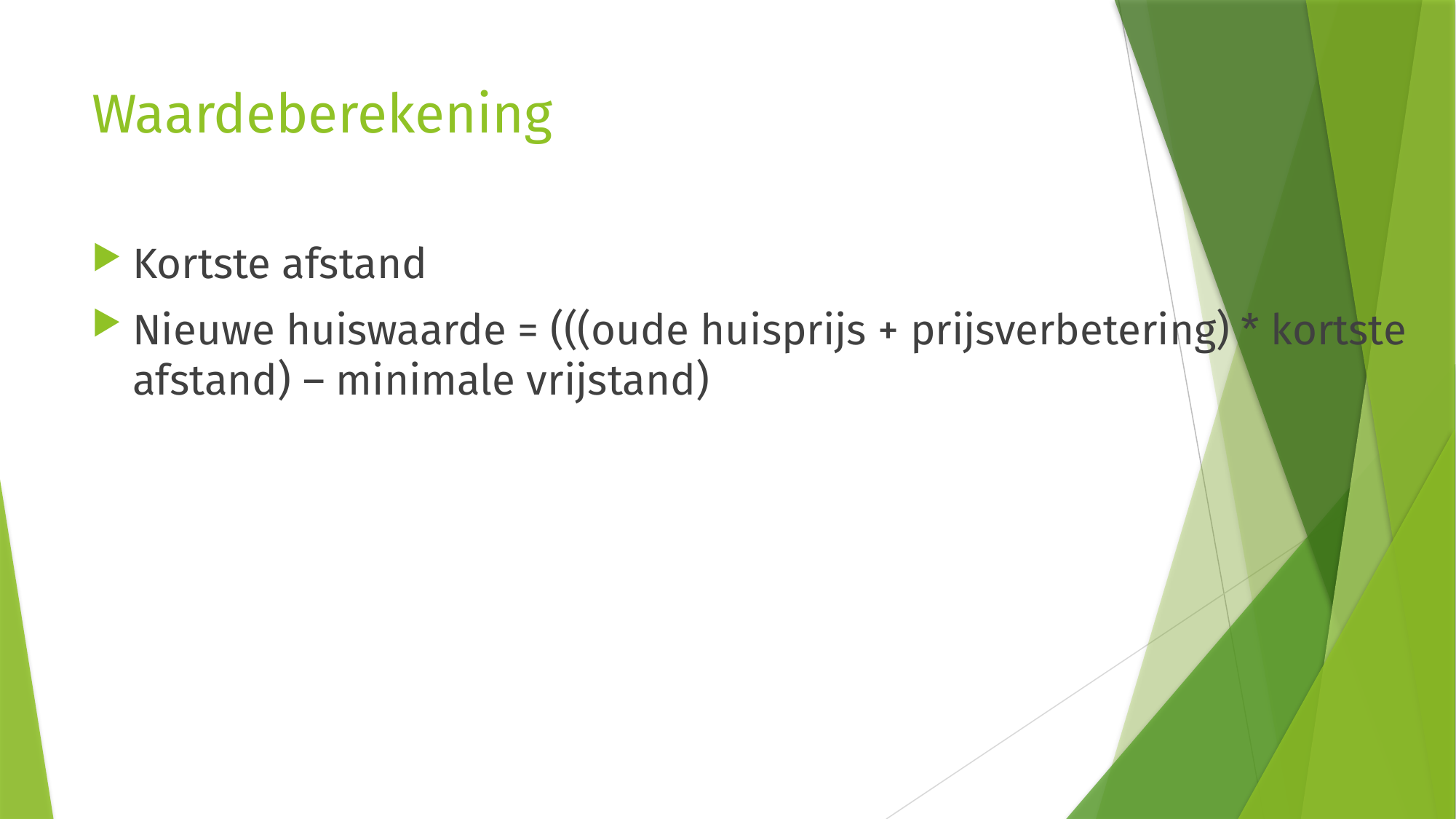

# Waardeberekening
Kortste afstand
Nieuwe huiswaarde = (((oude huisprijs + prijsverbetering) * kortste afstand) – minimale vrijstand)